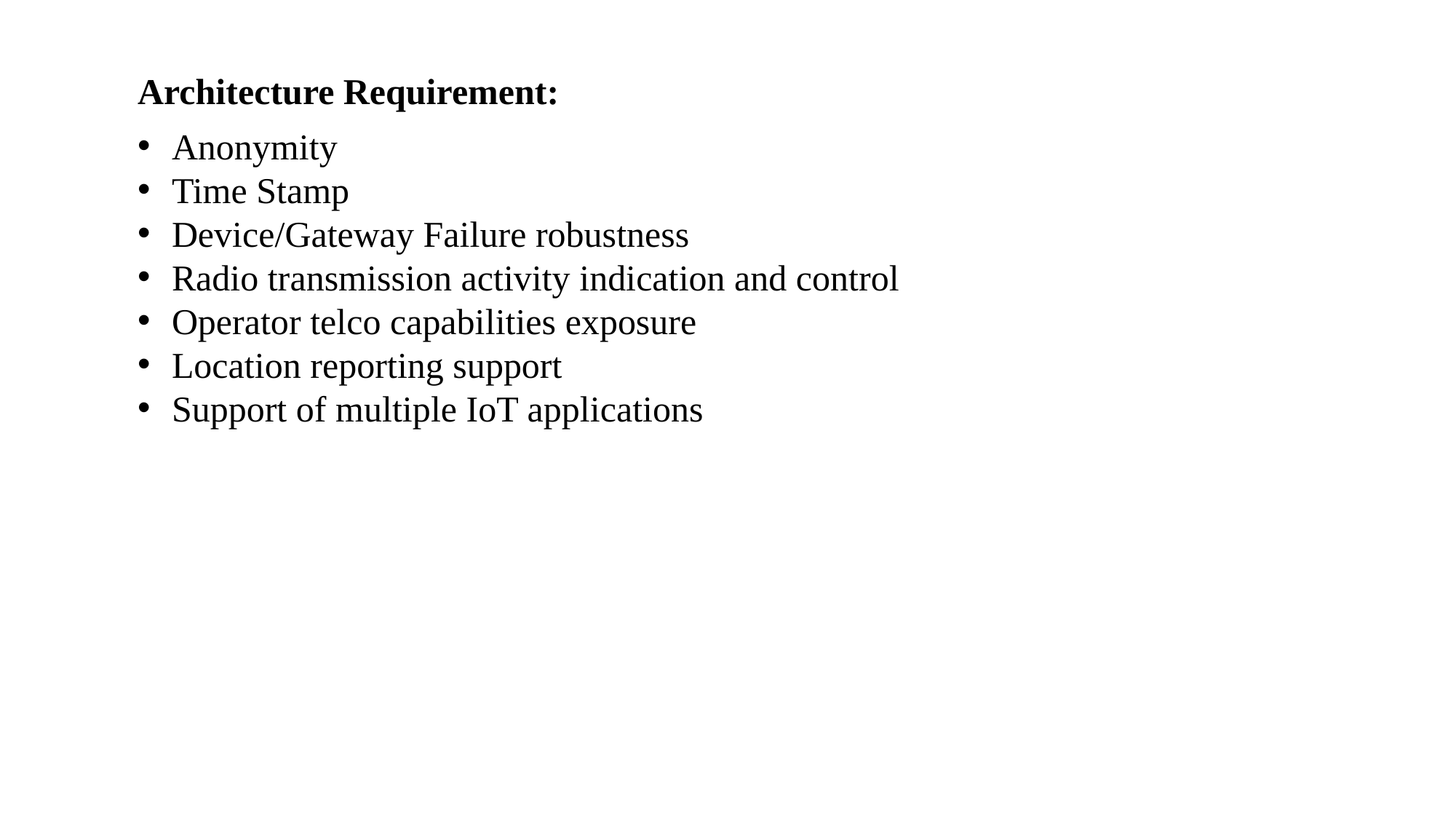

Architecture Requirement:
Anonymity
Time Stamp
Device/Gateway Failure robustness
Radio transmission activity indication and control
Operator telco capabilities exposure
Location reporting support
Support of multiple IoT applications